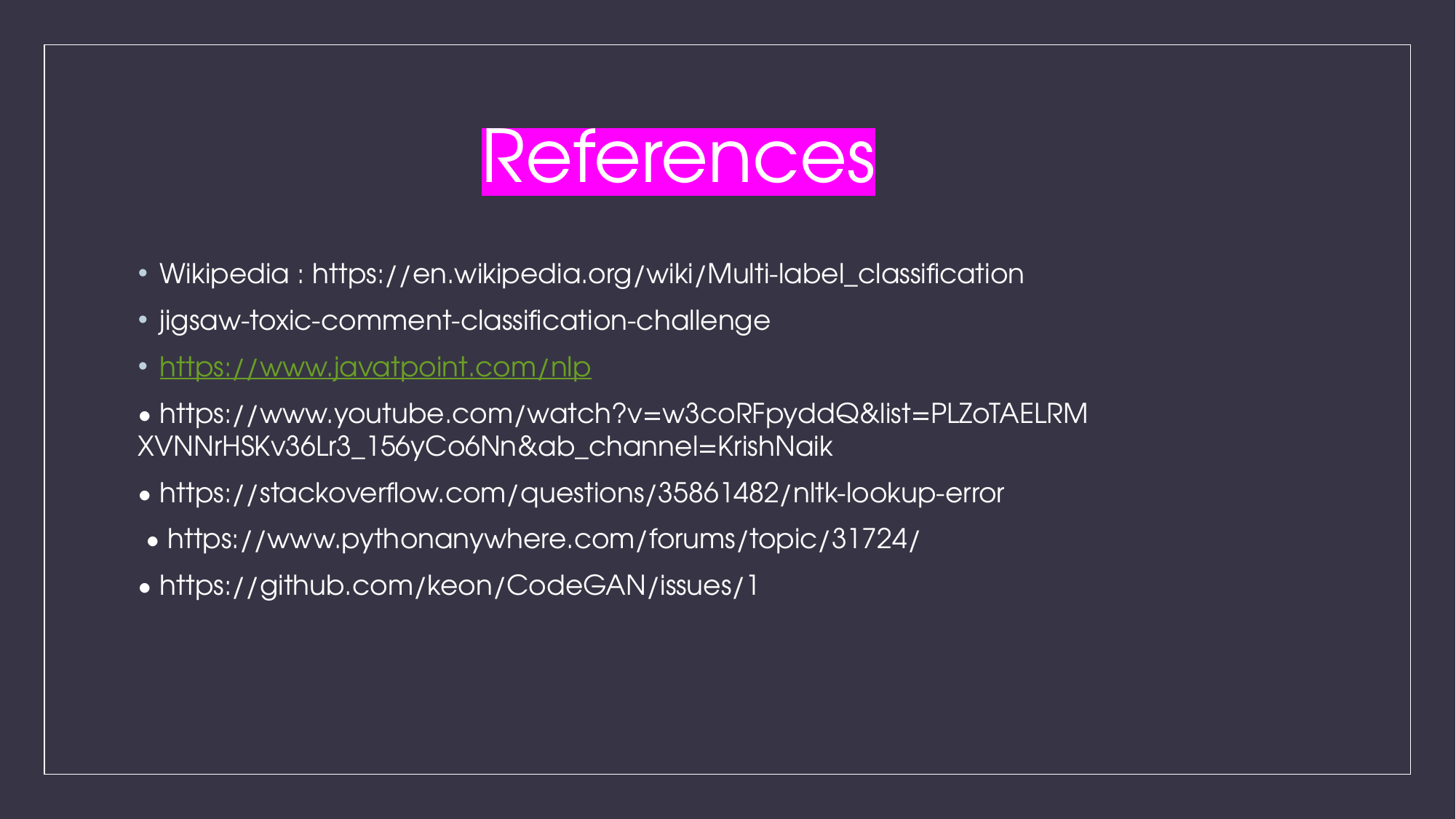

# References
Wikipedia : https://en.wikipedia.org/wiki/Multi-label_classification
jigsaw-toxic-comment-classification-challenge
https://www.javatpoint.com/nlp
• https://www.youtube.com/watch?v=w3coRFpyddQ&list=PLZoTAELRM XVNNrHSKv36Lr3_156yCo6Nn&ab_channel=KrishNaik
• https://stackoverflow.com/questions/35861482/nltk-lookup-error
 • https://www.pythonanywhere.com/forums/topic/31724/
• https://github.com/keon/CodeGAN/issues/1